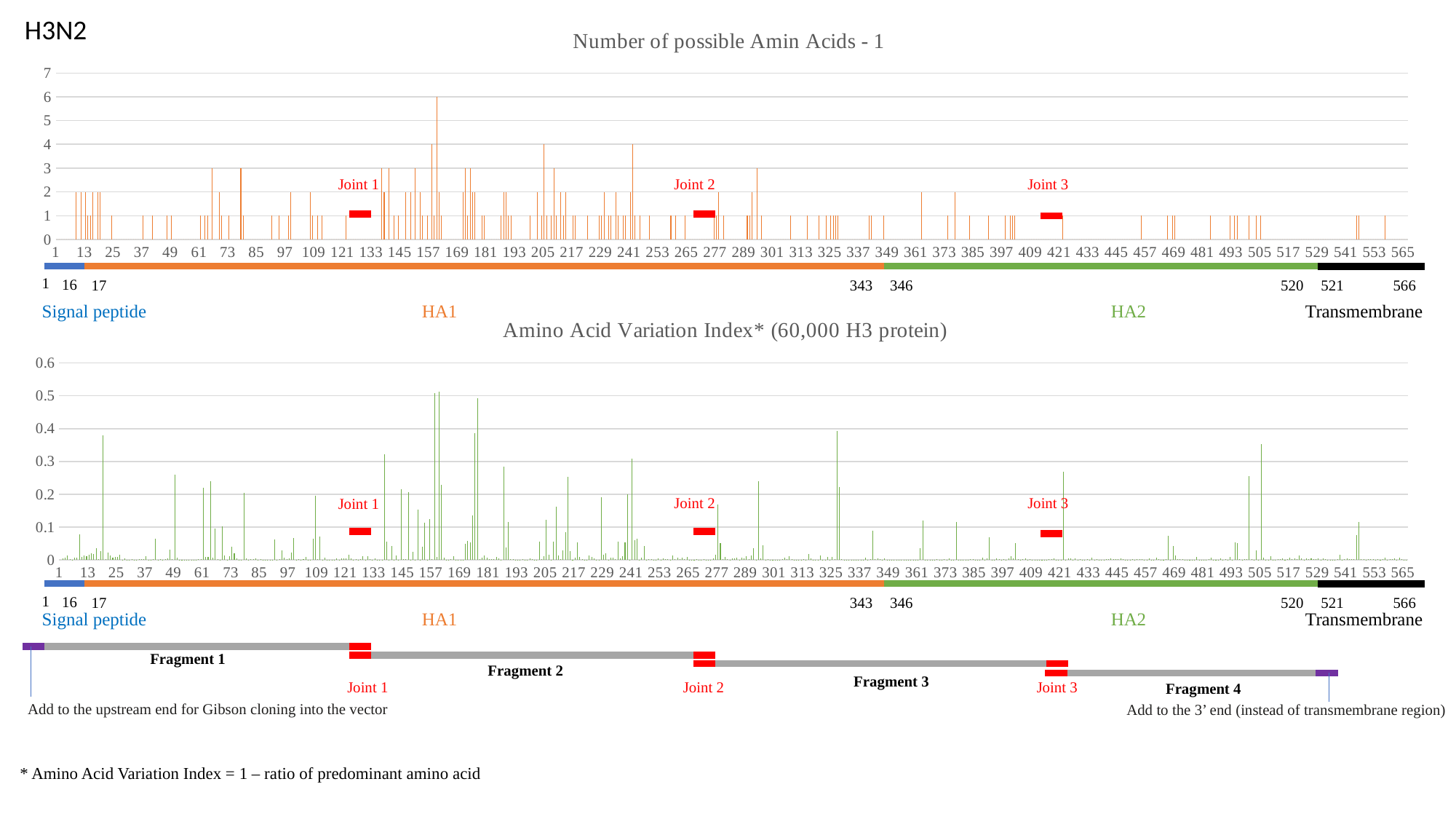

H3N2

### Chart: Number of possible Amin Acids - 1

| Category | Mutation |
|---|---|
| 1 | 0.0 |
| 2 | 0.0 |
| 3 | 0.0 |
| 4 | 0.0 |
| 5 | 0.0 |
| 6 | 0.0 |
| 7 | 0.0 |
| 8 | 0.0 |
| 9 | 2.0 |
| 10 | 0.0 |
| 11 | 2.0 |
| 12 | 0.0 |
| 13 | 2.0 |
| 14 | 1.0 |
| 15 | 1.0 |
| 16 | 2.0 |
| 17 | 0.0 |
| 18 | 2.0 |
| 19 | 2.0 |
| 20 | 0.0 |
| 21 | 0.0 |
| 22 | 0.0 |
| 23 | 0.0 |
| 24 | 1.0 |
| 25 | 0.0 |
| 26 | 0.0 |
| 27 | 0.0 |
| 28 | 0.0 |
| 29 | 0.0 |
| 30 | 0.0 |
| 31 | 0.0 |
| 32 | 0.0 |
| 33 | 0.0 |
| 34 | 0.0 |
| 35 | 0.0 |
| 36 | 0.0 |
| 37 | 1.0 |
| 38 | 0.0 |
| 39 | 0.0 |
| 40 | 0.0 |
| 41 | 1.0 |
| 42 | 0.0 |
| 43 | 0.0 |
| 44 | 0.0 |
| 45 | 0.0 |
| 46 | 0.0 |
| 47 | 1.0 |
| 48 | 0.0 |
| 49 | 1.0 |
| 50 | 0.0 |
| 51 | 0.0 |
| 52 | 0.0 |
| 53 | 0.0 |
| 54 | 0.0 |
| 55 | 0.0 |
| 56 | 0.0 |
| 57 | 0.0 |
| 58 | 0.0 |
| 59 | 0.0 |
| 60 | 0.0 |
| 61 | 1.0 |
| 62 | 0.0 |
| 63 | 1.0 |
| 64 | 1.0 |
| 65 | 0.0 |
| 66 | 3.0 |
| 67 | 0.0 |
| 68 | 0.0 |
| 69 | 2.0 |
| 70 | 1.0 |
| 71 | 0.0 |
| 72 | 0.0 |
| 73 | 1.0 |
| 74 | 0.0 |
| 75 | 0.0 |
| 76 | 0.0 |
| 77 | 0.0 |
| 78 | 3.0 |
| 79 | 1.0 |
| 80 | 0.0 |
| 81 | 0.0 |
| 82 | 0.0 |
| 83 | 0.0 |
| 84 | 0.0 |
| 85 | 0.0 |
| 86 | 0.0 |
| 87 | 0.0 |
| 88 | 0.0 |
| 89 | 0.0 |
| 90 | 0.0 |
| 91 | 1.0 |
| 92 | 0.0 |
| 93 | 0.0 |
| 94 | 1.0 |
| 95 | 0.0 |
| 96 | 0.0 |
| 97 | 0.0 |
| 98 | 1.0 |
| 99 | 2.0 |
| 100 | 0.0 |
| 101 | 0.0 |
| 102 | 0.0 |
| 103 | 0.0 |
| 104 | 0.0 |
| 105 | 0.0 |
| 106 | 0.0 |
| 107 | 2.0 |
| 108 | 1.0 |
| 109 | 0.0 |
| 110 | 1.0 |
| 111 | 0.0 |
| 112 | 1.0 |
| 113 | 0.0 |
| 114 | 0.0 |
| 115 | 0.0 |
| 116 | 0.0 |
| 117 | 0.0 |
| 118 | 0.0 |
| 119 | 0.0 |
| 120 | 0.0 |
| 121 | 0.0 |
| 122 | 1.0 |
| 123 | 0.0 |
| 124 | 0.0 |
| 125 | 0.0 |
| 126 | 0.0 |
| 127 | 0.0 |
| 128 | 0.0 |
| 129 | 0.0 |
| 130 | 0.0 |
| 131 | 0.0 |
| 132 | 0.0 |
| 133 | 0.0 |
| 134 | 0.0 |
| 135 | 0.0 |
| 136 | 0.0 |
| 137 | 3.0 |
| 138 | 2.0 |
| 139 | 0.0 |
| 140 | 3.0 |
| 141 | 0.0 |
| 142 | 1.0 |
| 143 | 0.0 |
| 144 | 1.0 |
| 145 | 0.0 |
| 146 | 0.0 |
| 147 | 2.0 |
| 148 | 0.0 |
| 149 | 2.0 |
| 150 | 0.0 |
| 151 | 3.0 |
| 152 | 0.0 |
| 153 | 2.0 |
| 154 | 1.0 |
| 155 | 0.0 |
| 156 | 1.0 |
| 157 | 0.0 |
| 158 | 4.0 |
| 159 | 1.0 |
| 160 | 6.0 |
| 161 | 2.0 |
| 162 | 1.0 |
| 163 | 0.0 |
| 164 | 0.0 |
| 165 | 0.0 |
| 166 | 0.0 |
| 167 | 0.0 |
| 168 | 0.0 |
| 169 | 0.0 |
| 170 | 0.0 |
| 171 | 2.0 |
| 172 | 3.0 |
| 173 | 1.0 |
| 174 | 3.0 |
| 175 | 2.0 |
| 176 | 2.0 |
| 177 | 0.0 |
| 178 | 0.0 |
| 179 | 1.0 |
| 180 | 1.0 |
| 181 | 0.0 |
| 182 | 0.0 |
| 183 | 0.0 |
| 184 | 0.0 |
| 185 | 0.0 |
| 186 | 0.0 |
| 187 | 1.0 |
| 188 | 2.0 |
| 189 | 2.0 |
| 190 | 1.0 |
| 191 | 1.0 |
| 192 | 0.0 |
| 193 | 0.0 |
| 194 | 0.0 |
| 195 | 0.0 |
| 196 | 0.0 |
| 197 | 0.0 |
| 198 | 0.0 |
| 199 | 1.0 |
| 200 | 0.0 |
| 201 | 0.0 |
| 202 | 2.0 |
| 203 | 0.0 |
| 204 | 1.0 |
| 205 | 4.0 |
| 206 | 1.0 |
| 207 | 0.0 |
| 208 | 1.0 |
| 209 | 3.0 |
| 210 | 1.0 |
| 211 | 0.0 |
| 212 | 2.0 |
| 213 | 1.0 |
| 214 | 2.0 |
| 215 | 0.0 |
| 216 | 0.0 |
| 217 | 1.0 |
| 218 | 1.0 |
| 219 | 0.0 |
| 220 | 0.0 |
| 221 | 0.0 |
| 222 | 0.0 |
| 223 | 1.0 |
| 224 | 0.0 |
| 225 | 0.0 |
| 226 | 0.0 |
| 227 | 0.0 |
| 228 | 1.0 |
| 229 | 1.0 |
| 230 | 2.0 |
| 231 | 0.0 |
| 232 | 1.0 |
| 233 | 1.0 |
| 234 | 0.0 |
| 235 | 2.0 |
| 236 | 1.0 |
| 237 | 0.0 |
| 238 | 1.0 |
| 239 | 1.0 |
| 240 | 0.0 |
| 241 | 2.0 |
| 242 | 4.0 |
| 243 | 1.0 |
| 244 | 0.0 |
| 245 | 1.0 |
| 246 | 0.0 |
| 247 | 0.0 |
| 248 | 0.0 |
| 249 | 1.0 |
| 250 | 0.0 |
| 251 | 0.0 |
| 252 | 0.0 |
| 253 | 0.0 |
| 254 | 0.0 |
| 255 | 0.0 |
| 256 | 0.0 |
| 257 | 0.0 |
| 258 | 1.0 |
| 259 | 0.0 |
| 260 | 1.0 |
| 261 | 0.0 |
| 262 | 0.0 |
| 263 | 0.0 |
| 264 | 1.0 |
| 265 | 0.0 |
| 266 | 0.0 |
| 267 | 0.0 |
| 268 | 0.0 |
| 269 | 0.0 |
| 270 | 0.0 |
| 271 | 0.0 |
| 272 | 0.0 |
| 273 | 0.0 |
| 274 | 0.0 |
| 275 | 0.0 |
| 276 | 1.0 |
| 277 | 1.0 |
| 278 | 2.0 |
| 279 | 0.0 |
| 280 | 1.0 |
| 281 | 0.0 |
| 282 | 0.0 |
| 283 | 0.0 |
| 284 | 0.0 |
| 285 | 0.0 |
| 286 | 0.0 |
| 287 | 0.0 |
| 288 | 0.0 |
| 289 | 0.0 |
| 290 | 1.0 |
| 291 | 1.0 |
| 292 | 2.0 |
| 293 | 0.0 |
| 294 | 3.0 |
| 295 | 0.0 |
| 296 | 1.0 |
| 297 | 0.0 |
| 298 | 0.0 |
| 299 | 0.0 |
| 300 | 0.0 |
| 301 | 0.0 |
| 302 | 0.0 |
| 303 | 0.0 |
| 304 | 0.0 |
| 305 | 0.0 |
| 306 | 0.0 |
| 307 | 0.0 |
| 308 | 1.0 |
| 309 | 0.0 |
| 310 | 0.0 |
| 311 | 0.0 |
| 312 | 0.0 |
| 313 | 0.0 |
| 314 | 0.0 |
| 315 | 1.0 |
| 316 | 0.0 |
| 317 | 0.0 |
| 318 | 0.0 |
| 319 | 0.0 |
| 320 | 1.0 |
| 321 | 0.0 |
| 322 | 0.0 |
| 323 | 1.0 |
| 324 | 0.0 |
| 325 | 1.0 |
| 326 | 1.0 |
| 327 | 1.0 |
| 328 | 1.0 |
| 329 | 0.0 |
| 330 | 0.0 |
| 331 | 0.0 |
| 332 | 0.0 |
| 333 | 0.0 |
| 334 | 0.0 |
| 335 | 0.0 |
| 336 | 0.0 |
| 337 | 0.0 |
| 338 | 0.0 |
| 339 | 0.0 |
| 340 | 0.0 |
| 341 | 1.0 |
| 342 | 1.0 |
| 343 | 0.0 |
| 344 | 0.0 |
| 345 | 0.0 |
| 346 | 0.0 |
| 347 | 1.0 |
| 348 | 0.0 |
| 349 | 0.0 |
| 350 | 0.0 |
| 351 | 0.0 |
| 352 | 0.0 |
| 353 | 0.0 |
| 354 | 0.0 |
| 355 | 0.0 |
| 356 | 0.0 |
| 357 | 0.0 |
| 358 | 0.0 |
| 359 | 0.0 |
| 360 | 0.0 |
| 361 | 0.0 |
| 362 | 0.0 |
| 363 | 2.0 |
| 364 | 0.0 |
| 365 | 0.0 |
| 366 | 0.0 |
| 367 | 0.0 |
| 368 | 0.0 |
| 369 | 0.0 |
| 370 | 0.0 |
| 371 | 0.0 |
| 372 | 0.0 |
| 373 | 0.0 |
| 374 | 1.0 |
| 375 | 0.0 |
| 376 | 0.0 |
| 377 | 2.0 |
| 378 | 0.0 |
| 379 | 0.0 |
| 380 | 0.0 |
| 381 | 0.0 |
| 382 | 0.0 |
| 383 | 1.0 |
| 384 | 0.0 |
| 385 | 0.0 |
| 386 | 0.0 |
| 387 | 0.0 |
| 388 | 0.0 |
| 389 | 0.0 |
| 390 | 0.0 |
| 391 | 1.0 |
| 392 | 0.0 |
| 393 | 0.0 |
| 394 | 0.0 |
| 395 | 0.0 |
| 396 | 0.0 |
| 397 | 0.0 |
| 398 | 1.0 |
| 399 | 0.0 |
| 400 | 1.0 |
| 401 | 1.0 |
| 402 | 1.0 |
| 403 | 0.0 |
| 404 | 0.0 |
| 405 | 0.0 |
| 406 | 0.0 |
| 407 | 0.0 |
| 408 | 0.0 |
| 409 | 0.0 |
| 410 | 0.0 |
| 411 | 0.0 |
| 412 | 0.0 |
| 413 | 0.0 |
| 414 | 0.0 |
| 415 | 0.0 |
| 416 | 0.0 |
| 417 | 0.0 |
| 418 | 0.0 |
| 419 | 0.0 |
| 420 | 0.0 |
| 421 | 0.0 |
| 422 | 1.0 |
| 423 | 0.0 |
| 424 | 0.0 |
| 425 | 0.0 |
| 426 | 0.0 |
| 427 | 0.0 |
| 428 | 0.0 |
| 429 | 0.0 |
| 430 | 0.0 |
| 431 | 0.0 |
| 432 | 0.0 |
| 433 | 0.0 |
| 434 | 0.0 |
| 435 | 0.0 |
| 436 | 0.0 |
| 437 | 0.0 |
| 438 | 0.0 |
| 439 | 0.0 |
| 440 | 0.0 |
| 441 | 0.0 |
| 442 | 0.0 |
| 443 | 0.0 |
| 444 | 0.0 |
| 445 | 0.0 |
| 446 | 0.0 |
| 447 | 0.0 |
| 448 | 0.0 |
| 449 | 0.0 |
| 450 | 0.0 |
| 451 | 0.0 |
| 452 | 0.0 |
| 453 | 0.0 |
| 454 | 0.0 |
| 455 | 1.0 |
| 456 | 0.0 |
| 457 | 0.0 |
| 458 | 0.0 |
| 459 | 0.0 |
| 460 | 0.0 |
| 461 | 0.0 |
| 462 | 0.0 |
| 463 | 0.0 |
| 464 | 0.0 |
| 465 | 0.0 |
| 466 | 1.0 |
| 467 | 0.0 |
| 468 | 1.0 |
| 469 | 1.0 |
| 470 | 0.0 |
| 471 | 0.0 |
| 472 | 0.0 |
| 473 | 0.0 |
| 474 | 0.0 |
| 475 | 0.0 |
| 476 | 0.0 |
| 477 | 0.0 |
| 478 | 0.0 |
| 479 | 0.0 |
| 480 | 0.0 |
| 481 | 0.0 |
| 482 | 0.0 |
| 483 | 0.0 |
| 484 | 1.0 |
| 485 | 0.0 |
| 486 | 0.0 |
| 487 | 0.0 |
| 488 | 0.0 |
| 489 | 0.0 |
| 490 | 0.0 |
| 491 | 0.0 |
| 492 | 1.0 |
| 493 | 0.0 |
| 494 | 1.0 |
| 495 | 1.0 |
| 496 | 0.0 |
| 497 | 0.0 |
| 498 | 0.0 |
| 499 | 0.0 |
| 500 | 1.0 |
| 501 | 0.0 |
| 502 | 0.0 |
| 503 | 1.0 |
| 504 | 0.0 |
| 505 | 1.0 |
| 506 | 0.0 |
| 507 | 0.0 |
| 508 | 0.0 |
| 509 | 0.0 |
| 510 | 0.0 |
| 511 | 0.0 |
| 512 | 0.0 |
| 513 | 0.0 |
| 514 | 0.0 |
| 515 | 0.0 |
| 516 | 0.0 |
| 517 | 0.0 |
| 518 | 0.0 |
| 519 | 0.0 |
| 520 | 0.0 |
| 521 | 0.0 |
| 522 | 0.0 |
| 523 | 0.0 |
| 524 | 0.0 |
| 525 | 0.0 |
| 526 | 0.0 |
| 527 | 0.0 |
| 528 | 0.0 |
| 529 | 0.0 |
| 530 | 0.0 |
| 531 | 0.0 |
| 532 | 0.0 |
| 533 | 0.0 |
| 534 | 0.0 |
| 535 | 0.0 |
| 536 | 0.0 |
| 537 | 0.0 |
| 538 | 0.0 |
| 539 | 0.0 |
| 540 | 0.0 |
| 541 | 0.0 |
| 542 | 0.0 |
| 543 | 0.0 |
| 544 | 0.0 |
| 545 | 1.0 |
| 546 | 1.0 |
| 547 | 0.0 |
| 548 | 0.0 |
| 549 | 0.0 |
| 550 | 0.0 |
| 551 | 0.0 |
| 552 | 0.0 |
| 553 | 0.0 |
| 554 | 0.0 |
| 555 | 0.0 |
| 556 | 0.0 |
| 557 | 1.0 |
| 558 | 0.0 |
| 559 | 0.0 |
| 560 | 0.0 |
| 561 | 0.0 |
| 562 | 0.0 |
| 563 | 0.0 |
| 564 | 0.0 |
| 565 | 0.0 |
| 566 | 0.0 |
Joint 2
Joint 3
Joint 1
1
16
17
520
521
566
346
343
HA2
Transmembrane
HA1
Signal peptide

### Chart: Amino Acid Variation Index* (60,000 H3 protein)

| Category | MutationLevel |
|---|---|
| 1 | 0.0 |
| 2 | 0.005127098062496671 |
| 3 | 0.007176000863278298 |
| 4 | 0.012253711201079653 |
| 5 | 0.0019425857975393646 |
| 6 | 0.00048562024496845435 |
| 7 | 0.006045883940620778 |
| 8 | 0.005774108251038745 |
| 9 | 0.07652868476442332 |
| 10 | 0.007877839529487951 |
| 11 | 0.013439844551195512 |
| 12 | 0.010308721934369602 |
| 13 | 0.01490361250607486 |
| 14 | 0.019379217273954086 |
| 15 | 0.01764610652420273 |
| 16 | 0.03590325018896445 |
| 17 | 0.002536153680120834 |
| 18 | 0.025925525005412453 |
| 19 | 0.38009592326139086 |
| 20 | 0.003022941970310389 |
| 21 | 0.022397323115116885 |
| 22 | 0.012249082667817879 |
| 23 | 0.005882670408548729 |
| 24 | 0.008850035076358509 |
| 25 | 0.009230270970527865 |
| 26 | 0.015009178274484447 |
| 27 | 0.0004856464493848689 |
| 28 | 0.0046418740216980225 |
| 29 | 0.0003237642995899126 |
| 30 | 0.0004316624399719471 |
| 31 | 0.0018349614118409185 |
| 32 | 0.00048559404337977785 |
| 33 | 0.0003777861730260845 |
| 34 | 0.001403205785525441 |
| 35 | 0.001672962763086927 |
| 36 | 0.0012412974256570397 |
| 37 | 0.010254196124993231 |
| 38 | 0.0008634646519157796 |
| 39 | 0.00021581957483540748 |
| 40 | 0.0011336032388663542 |
| 41 | 0.06385620209435383 |
| 42 | 0.0001618734149895218 |
| 43 | 0.002860381024340275 |
| 44 | 0.0004316624399719471 |
| 45 | 0.0010792143319663383 |
| 46 | 0.003885171595078729 |
| 47 | 0.030816557828269198 |
| 48 | 0.002698327037236936 |
| 49 | 0.260191134387992 |
| 50 | 0.00658320742499463 |
| 51 | 0.00021581957483540748 |
| 52 | 0.0001618646811265556 |
| 53 | 0.0004316624399719471 |
| 54 | 0.0007015271706869441 |
| 55 | 0.0004316624399719471 |
| 56 | 0.0005935678825814694 |
| 57 | 0.0003237293622531112 |
| 58 | 0.0005395780499649616 |
| 59 | 0.0021584286639326766 |
| 60 | 0.0014570966001079544 |
| 61 | 0.2199611357011767 |
| 62 | 0.009066378845116074 |
| 63 | 0.009119853218930496 |
| 64 | 0.23866580310880825 |
| 65 | 0.006315107680682219 |
| 66 | 0.09482432942954289 |
| 67 | 0.001295196977873725 |
| 68 | 0.00037772501618826837 |
| 69 | 0.10151187904967607 |
| 70 | 0.012736103615758276 |
| 71 | 0.0005935358549614689 |
| 72 | 0.01014735251254928 |
| 73 | 0.039240028067145216 |
| 74 | 0.020025909532548902 |
| 75 | 0.0035621761658031215 |
| 76 | 0.00021588946459416558 |
| 77 | 0.000269818142571876 |
| 78 | 0.20398359062938576 |
| 79 | 0.005344706581007386 |
| 80 | 0.00043170902811506817 |
| 81 | 0.0010793890657887495 |
| 82 | 0.002050617883546435 |
| 83 | 0.005234471965894993 |
| 84 | 0.000377806563039762 |
| 85 | 0.0010794473229706059 |
| 86 | 0.0005936639861837678 |
| 87 | 5.3969453289393066e-05 |
| 88 | 0.0003237817710862734 |
| 89 | 0.00037799017225548237 |
| 90 | 0.00037772501618826837 |
| 91 | 0.06256410256410261 |
| 92 | 0.00037772501618826837 |
| 93 | 0.0029140359397765714 |
| 94 | 0.02817965882098894 |
| 95 | 0.006044905008635526 |
| 96 | 0.0027522935779816793 |
| 97 | 0.004371997625087665 |
| 98 | 0.02143397041356221 |
| 99 | 0.06607287449392718 |
| 100 | 0.0002698035829915568 |
| 101 | 0.0019969775474957263 |
| 102 | 0.0006475635421725467 |
| 103 | 0.0011909272993017028 |
| 104 | 0.007987479086836835 |
| 105 | 0.00037774539960067077 |
| 106 | 0.000269818142571876 |
| 107 | 0.06407211486559428 |
| 108 | 0.1946348572353862 |
| 109 | 0.002644645941278112 |
| 110 | 0.07045675413022356 |
| 111 | 0.0009173816847445337 |
| 112 | 0.007397008800820726 |
| 113 | 0.0002698035829915568 |
| 114 | 0.0003237817710862734 |
| 115 | 0.0003237642995899126 |
| 116 | 0.00048569886670268847 |
| 117 | 0.00507367625627464 |
| 118 | 0.0008635578583765513 |
| 119 | 0.004263356718834377 |
| 120 | 0.00437270567911896 |
| 121 | 0.004371525716444502 |
| 122 | 0.016139479650221333 |
| 123 | 0.0038318311835501273 |
| 124 | 0.0005396654074474316 |
| 125 | 0.0012413644214162023 |
| 126 | 0.0002158778131577943 |
| 127 | 0.0014572538860103679 |
| 128 | 0.01176534081709757 |
| 129 | 0.0007554907992013415 |
| 130 | 0.011010362694300557 |
| 131 | 0.0010795055864414316 |
| 132 | 0.00021586616297897265 |
| 133 | 0.004263356718834377 |
| 134 | 0.0007015650296815501 |
| 135 | 0.0009713453132588201 |
| 136 | 0.00021585451405747857 |
| 137 | 0.32071906715612175 |
| 138 | 0.05550456238863988 |
| 139 | 0.00021586616297897265 |
| 140 | 0.04199956812783412 |
| 141 | 0.0004317323259579453 |
| 142 | 0.012898003237992395 |
| 143 | 0.000323799244468459 |
| 144 | 0.21460200885624803 |
| 145 | 0.00129547662744256 |
| 146 | 0.001997085334916604 |
| 147 | 0.20682210708117443 |
| 148 | 0.00037776578521320214 |
| 149 | 0.02520781604231892 |
| 150 | 0.0003777861730260845 |
| 151 | 0.15412437918376165 |
| 152 | 0.00026984726644718737 |
| 153 | 0.03891617639121281 |
| 154 | 0.11408267332103716 |
| 155 | 0.00021586616297897265 |
| 156 | 0.12427730048089913 |
| 157 | 0.0017271157167529916 |
| 158 | 0.5085606265190385 |
| 159 | 0.007825570726968545 |
| 160 | 0.5136945599913565 |
| 161 | 0.22853746825868493 |
| 162 | 0.0075557234605213575 |
| 163 | 0.00026984726644718737 |
| 164 | 0.0002158778131577943 |
| 165 | 0.0012413644214162023 |
| 166 | 0.011119507718881594 |
| 167 | 0.000377806563039762 |
| 168 | 0.0004317556263154776 |
| 169 | 0.0003777861730260845 |
| 170 | 0.0002698618307426237 |
| 171 | 0.049498002806866004 |
| 172 | 0.056858717976434936 |
| 173 | 0.05402925460139252 |
| 174 | 0.13553737162941404 |
| 175 | 0.38663419913419916 |
| 176 | 0.4924561108306691 |
| 177 | 0.001133480865763481 |
| 178 | 0.0063154485587822995 |
| 179 | 0.012793522267206425 |
| 180 | 0.005775978407557392 |
| 181 | 0.0024300680419051535 |
| 182 | 0.002051282051282022 |
| 183 | 0.0024292809328438913 |
| 184 | 0.008206014144577 |
| 185 | 0.00383224483186706 |
| 186 | 0.000323799244468459 |
| 187 | 0.28368602893543515 |
| 188 | 0.03691510604997572 |
| 189 | 0.11585596285698863 |
| 190 | 0.0017270225052620214 |
| 191 | 0.0016730530519726283 |
| 192 | 0.000323799244468459 |
| 193 | 0.00043180223457661704 |
| 194 | 0.00032381671973658044 |
| 195 | 0.001997085334916604 |
| 196 | 0.00032383419689119286 |
| 197 | 0.0005937280725427652 |
| 198 | 0.004754617991037269 |
| 199 | 0.002703433360367713 |
| 200 | 0.0005397527932207158 |
| 201 | 0.00037782695525445664 |
| 202 | 0.05459956709956715 |
| 203 | 0.0016733239771132835 |
| 204 | 0.011998702842935915 |
| 205 | 0.12225942326385142 |
| 206 | 0.015184264562844496 |
| 207 | 0.0002698618307426237 |
| 208 | 0.05647338300399529 |
| 209 | 0.16264734508489243 |
| 210 | 0.013137265502513928 |
| 211 | 0.0012432432432432083 |
| 212 | 0.029740378906460863 |
| 213 | 0.08449411510635996 |
| 214 | 0.2528350793822227 |
| 215 | 0.0262489873075884 |
| 216 | 0.0006476683937823857 |
| 217 | 0.005830903790087438 |
| 218 | 0.053222498110763294 |
| 219 | 0.008160397751837412 |
| 220 | 0.0018893387314440346 |
| 221 | 0.0003777861730260845 |
| 222 | 0.000323799244468459 |
| 223 | 0.012525645178706357 |
| 224 | 0.009067846926107848 |
| 225 | 0.004371761658031104 |
| 226 | 0.00043182554248089033 |
| 227 | 0.0004317323259579453 |
| 228 | 0.1901522513767412 |
| 229 | 0.015759080360515987 |
| 230 | 0.020510606142386756 |
| 231 | 0.0009714501592098523 |
| 232 | 0.005994491548307002 |
| 233 | 0.006261808367071575 |
| 234 | 0.002868896827974421 |
| 235 | 0.05634946411172459 |
| 236 | 0.0035635224879866367 |
| 237 | 0.01005629338142866 |
| 238 | 0.05254630879732136 |
| 239 | 0.20058375222960922 |
| 240 | 0.0004857250796049817 |
| 241 | 0.30891164614881794 |
| 242 | 0.06091699519360583 |
| 243 | 0.06375512848196929 |
| 244 | 0.00026984726644718737 |
| 245 | 0.007238939009237777 |
| 246 | 0.04146868250539959 |
| 247 | 0.0008095854922279822 |
| 248 | 0.0012952668789465438 |
| 249 | 0.0017271157167529916 |
| 250 | 0.0002698327037237158 |
| 251 | 0.0005936639861837678 |
| 252 | 0.003940195390511159 |
| 253 | 0.00043177892918822014 |
| 254 | 0.003886639676113357 |
| 255 | 0.0023211875843455188 |
| 256 | 0.0013492363322359369 |
| 257 | 0.0004858299595141835 |
| 258 | 0.013767411726595347 |
| 259 | 0.0015113078210179376 |
| 260 | 0.005613126079447306 |
| 261 | 0.0011873279723676466 |
| 262 | 0.0056833558863328415 |
| 263 | 0.0030765909213580356 |
| 264 | 0.009077155824508298 |
| 265 | 0.00032383419689119286 |
| 266 | 0.00026984726644718737 |
| 267 | 0.0004857775138986664 |
| 268 | 0.0018348623853210455 |
| 269 | 0.00048569886670268847 |
| 270 | 0.00048569886670268847 |
| 271 | 0.0011874561450855303 |
| 272 | 0.00032381671973658044 |
| 273 | 0.0005396654074474316 |
| 274 | 0.0005396654074474316 |
| 275 | 0.004047927461139911 |
| 276 | 0.01640848491390945 |
| 277 | 0.16774646366483104 |
| 278 | 0.05145510501592787 |
| 279 | 0.002645217015763368 |
| 280 | 0.007772859764655027 |
| 281 | 0.0019971931339738402 |
| 282 | 0.00032381671973658044 |
| 283 | 0.0036171246558333037 |
| 284 | 0.0036161485319516906 |
| 285 | 0.0076150356448476675 |
| 286 | 0.0003777861730260845 |
| 287 | 0.006800151114469188 |
| 288 | 0.004534168196048793 |
| 289 | 0.010200777202072575 |
| 290 | 0.0019969775474957263 |
| 291 | 0.01333261362409588 |
| 292 | 0.03508582532656812 |
| 293 | 0.00026984726644718737 |
| 294 | 0.24050086355785838 |
| 295 | 0.0049117504183083804 |
| 296 | 0.04356040159775454 |
| 297 | 0.0002698327037237158 |
| 298 | 0.0014033572623738388 |
| 299 | 0.0008096291898310737 |
| 300 | 0.0005396654074474316 |
| 301 | 0.0009714501592098523 |
| 302 | 0.00021586616297897265 |
| 303 | 0.0004317323259579453 |
| 304 | 0.0011333585190782536 |
| 305 | 0.007232687429157392 |
| 306 | 0.0019429003184198157 |
| 307 | 0.011064932261024452 |
| 308 | 0.002266717038156396 |
| 309 | 0.00037782695525445664 |
| 310 | 0.0003777861730260845 |
| 311 | 0.0002698327037237158 |
| 312 | 0.0006476683937823857 |
| 313 | 0.0022131059052142854 |
| 314 | 0.0007015650296815501 |
| 315 | 0.017541018998272873 |
| 316 | 0.0039943862679477915 |
| 317 | 0.0010254749568221477 |
| 318 | 0.0007557354925775694 |
| 319 | 0.00021586616297897265 |
| 320 | 0.01290566445272423 |
| 321 | 0.000269818142571876 |
| 322 | 0.0008094981111710364 |
| 323 | 0.007934366060344367 |
| 324 | 0.0010252536153679825 |
| 325 | 0.009770052898628978 |
| 326 | 0.0022126281705342477 |
| 327 | 0.39380363793382633 |
| 328 | 0.22198822830606402 |
| 329 | 0.0014033572623738388 |
| 330 | 0.000269818142571876 |
| 331 | 0.0008633714655730262 |
| 332 | 0.0005936639861837678 |
| 333 | 0.000269818142571876 |
| 334 | 0.0004317323259579453 |
| 335 | 0.00037774539960067077 |
| 336 | 0.00032381671973658044 |
| 337 | 0.00032388663967608533 |
| 338 | 0.0002698035829915568 |
| 339 | 0.0061545106084327506 |
| 340 | 0.0007016407599309549 |
| 341 | 0.0017811842176282955 |
| 342 | 0.08930980519130105 |
| 343 | 0.0018351594969503449 |
| 344 | 0.003508014463813436 |
| 345 | 0.001403205785525441 |
| 346 | 0.0002698327037237158 |
| 347 | 0.003993308510064186 |
| 348 | 0.00048562024496845435 |
| 349 | 0.0007557354925775694 |
| 350 | 0.0004316857327865131 |
| 351 | 0.0005938883489904345 |
| 352 | 0.0002697890249824253 |
| 353 | 0.0005935358549614689 |
| 354 | 0.0004857250796049817 |
| 355 | 0.000539636285143863 |
| 356 | 0.00021583121998591803 |
| 357 | 0.00037772501618826837 |
| 358 | 0.0004316857327865131 |
| 359 | 0.00032374682997893256 |
| 360 | 0.0007014893157780699 |
| 361 | 0.00038045545953580007 |
| 362 | 0.0348140551627355 |
| 363 | 0.11872367994816979 |
| 364 | 0.0009714501592098523 |
| 365 | 0.0002698035829915568 |
| 366 | 0.00037772501618826837 |
| 367 | 0.00037774539960067077 |
| 368 | 0.00037772501618826837 |
| 369 | 0.001133175048564694 |
| 370 | 0.0007016407599309549 |
| 371 | 0.00048569886670268847 |
| 372 | 0.0031845414800021343 |
| 373 | 0.0004317323259579453 |
| 374 | 0.004317556263155109 |
| 375 | 0.0009175302245250094 |
| 376 | 0.0002698035829915568 |
| 377 | 0.11608829402558152 |
| 378 | 0.00048567265662946557 |
| 379 | 0.00032374682997893256 |
| 380 | 0.0007014893157780699 |
| 381 | 0.0003237642995899126 |
| 382 | 0.0006475285991798252 |
| 383 | 0.0014570179698882857 |
| 384 | 0.0023743996546328194 |
| 385 | 0.000323799244468459 |
| 386 | 0.00032381671973658044 |
| 387 | 0.00037772501618826837 |
| 388 | 0.005777849775905786 |
| 389 | 0.0010256410256410664 |
| 390 | 0.005075045891372421 |
| 391 | 0.0696783246977547 |
| 392 | 0.0005936639861837678 |
| 393 | 0.0007557762902180576 |
| 394 | 0.0053435526528849975 |
| 395 | 0.002591232995033499 |
| 396 | 0.0009175302245250094 |
| 397 | 0.0012412304371289817 |
| 398 | 0.000755613126079413 |
| 399 | 0.003400626147036623 |
| 400 | 0.011116507473962534 |
| 401 | 0.003723691311386945 |
| 402 | 0.05193262794212916 |
| 403 | 0.0019968697717092088 |
| 404 | 0.0007015271706869441 |
| 405 | 0.0014570179698882857 |
| 406 | 0.0033464673179683935 |
| 407 | 0.00048567265662946557 |
| 408 | 0.0011872638963842386 |
| 409 | 0.00037772501618826837 |
| 410 | 0.0006474936599578651 |
| 411 | 0.0007017165065313913 |
| 412 | 0.0003237642995899126 |
| 413 | 0.0008096728921516139 |
| 414 | 0.00032374682997893256 |
| 415 | 0.0004857250796049817 |
| 416 | 0.00264393244482819 |
| 417 | 0.001079272570287615 |
| 418 | 0.0037776578521316884 |
| 419 | 0.0004316857327865131 |
| 420 | 0.0008639775365840707 |
| 421 | 0.0006477383137212245 |
| 422 | 0.26743307426597585 |
| 423 | 0.000755572346052169 |
| 424 | 0.004484062668827615 |
| 425 | 0.004802503777250111 |
| 426 | 0.0008095417993415621 |
| 427 | 0.0038868494925502484 |
| 428 | 0.0004857250796049817 |
| 429 | 0.002968480138169305 |
| 430 | 0.00043170902811506817 |
| 431 | 0.00037774539960067077 |
| 432 | 0.003076756990175955 |
| 433 | 0.0005936639861837678 |
| 434 | 0.00690995465342259 |
| 435 | 0.000377806563039762 |
| 436 | 0.001996762007555275 |
| 437 | 0.00043170902811506817 |
| 438 | 0.0006475285991798252 |
| 439 | 0.00048562024496845435 |
| 440 | 0.0026980358299157903 |
| 441 | 0.0026449314476951757 |
| 442 | 0.0034581509699033175 |
| 443 | 0.003239041243791818 |
| 444 | 0.002266717038156396 |
| 445 | 0.001510981598402683 |
| 446 | 0.0036153680120871723 |
| 447 | 0.002107538503107298 |
| 448 | 0.0004316857327865131 |
| 449 | 0.00048562024496845435 |
| 450 | 0.0007014893157780699 |
| 451 | 0.002698181425719093 |
| 452 | 0.0007016786311868639 |
| 453 | 0.0021645021645021467 |
| 454 | 0.0016189088554314779 |
| 455 | 0.0016192583796621474 |
| 456 | 0.0008094107489747815 |
| 457 | 0.000863744331677796 |
| 458 | 0.004047708996707811 |
| 459 | 0.0010263612791702181 |
| 460 | 0.0009174311926605228 |
| 461 | 0.007449794860721282 |
| 462 | 0.0012951270843452045 |
| 463 | 0.0005936639861837678 |
| 464 | 0.00048559404337977785 |
| 465 | 0.001133480865763481 |
| 466 | 0.07356036483350425 |
| 467 | 0.0007022851277618258 |
| 468 | 0.04149355204230287 |
| 469 | 0.01312095032397409 |
| 470 | 0.0014030543413738883 |
| 471 | 0.001403205785525441 |
| 472 | 0.001133664435327142 |
| 473 | 0.00037772501618826837 |
| 474 | 0.00032374682997893256 |
| 475 | 0.00037772501618826837 |
| 476 | 0.0002698035829915568 |
| 477 | 0.0005935358549614689 |
| 478 | 0.0080971659919028 |
| 479 | 0.0006476683937823857 |
| 480 | 0.0005935358549614689 |
| 481 | 0.0004317323259579453 |
| 482 | 0.0008093234056328891 |
| 483 | 0.0010793890657887495 |
| 484 | 0.0062058172791538135 |
| 485 | 0.0007014514649543724 |
| 486 | 0.0006476683937823857 |
| 487 | 0.000431639149670926 |
| 488 | 0.003669526738977913 |
| 489 | 0.00021581957483540748 |
| 490 | 0.001996762007555275 |
| 491 | 0.0007557354925775694 |
| 492 | 0.009176788124156565 |
| 493 | 0.0002697890249824253 |
| 494 | 0.053273600690883605 |
| 495 | 0.05035893560749172 |
| 496 | 0.0010791560999298122 |
| 497 | 0.0008093670749473869 |
| 498 | 0.0011332973556394954 |
| 499 | 0.0011872638963842386 |
| 500 | 0.2550469610277448 |
| 501 | 0.0016730530519726283 |
| 502 | 0.00021581957483540748 |
| 503 | 0.029519697787371846 |
| 504 | 0.0006474936599578651 |
| 505 | 0.35242671273551796 |
| 506 | 0.007393017106470223 |
| 507 | 0.00048559404337977785 |
| 508 | 0.0004857775138986664 |
| 509 | 0.01003940195390507 |
| 510 | 0.00037774539960067077 |
| 511 | 0.0009713977334052659 |
| 512 | 0.0011872638963842386 |
| 513 | 0.0018345653698808029 |
| 514 | 0.003669526738977913 |
| 515 | 0.0002698618307426237 |
| 516 | 0.001241029514919334 |
| 517 | 0.006098219104155422 |
| 518 | 0.0018345653698808029 |
| 519 | 0.0038316243928764315 |
| 520 | 0.002266717038156396 |
| 521 | 0.013115992875263105 |
| 522 | 0.004964385927045067 |
| 523 | 0.0005936639861837678 |
| 524 | 0.005018075864673843 |
| 525 | 0.002374527792768477 |
| 526 | 0.004641623488773727 |
| 527 | 0.0013489451249123485 |
| 528 | 0.001241029514919334 |
| 529 | 0.0036163437145787514 |
| 530 | 0.00048559404337977785 |
| 531 | 0.005450032376429936 |
| 532 | 0.002320436026118422 |
| 533 | 0.0003237293622531112 |
| 534 | 0.0005935678825814694 |
| 535 | 0.00010791560999301453 |
| 536 | 0.0008098040274253648 |
| 537 | 0.0019965465141377203 |
| 538 | 0.015817318073850117 |
| 539 | 0.00010790978741770374 |
| 540 | 0.001242236024844745 |
| 541 | 0.0036190784853886715 |
| 542 | 0.0011438531510430394 |
| 543 | 0.00291497975708499 |
| 544 | 0.0014031300593632112 |
| 545 | 0.07561528497409331 |
| 546 | 0.11466206003023105 |
| 547 | 0.0021050358935607028 |
| 548 | 0.0018885231748771991 |
| 549 | 0.00026977446854425935 |
| 550 | 0.0024821929635225892 |
| 551 | 0.0029679995682909688 |
| 552 | 0.00286084421893551 |
| 553 | 0.0004317323259579453 |
| 554 | 0.0019430051813471572 |
| 555 | 0.000539636285143863 |
| 556 | 0.001295196977873725 |
| 557 | 0.006112072695802717 |
| 558 | 0.0007014893157780699 |
| 559 | 0.0010791560999298122 |
| 560 | 0.0010791560999298122 |
| 561 | 0.004101014461472041 |
| 562 | 0.0003237642995899126 |
| 563 | 0.005666180994010062 |
| 564 | 0.0012953367875647714 |
| 565 | 0.0004856464493848689 |
| 566 | 0.0009172331930505928 |
Joint 2
Joint 3
Joint 1
1
16
17
520
521
566
346
343
HA2
Transmembrane
HA1
Signal peptide
Fragment 1
Fragment 2
Fragment 3
Joint 2
Joint 3
Joint 1
Fragment 4
Add to the upstream end for Gibson cloning into the vector
Add to the 3’ end (instead of transmembrane region)
* Amino Acid Variation Index = 1 – ratio of predominant amino acid